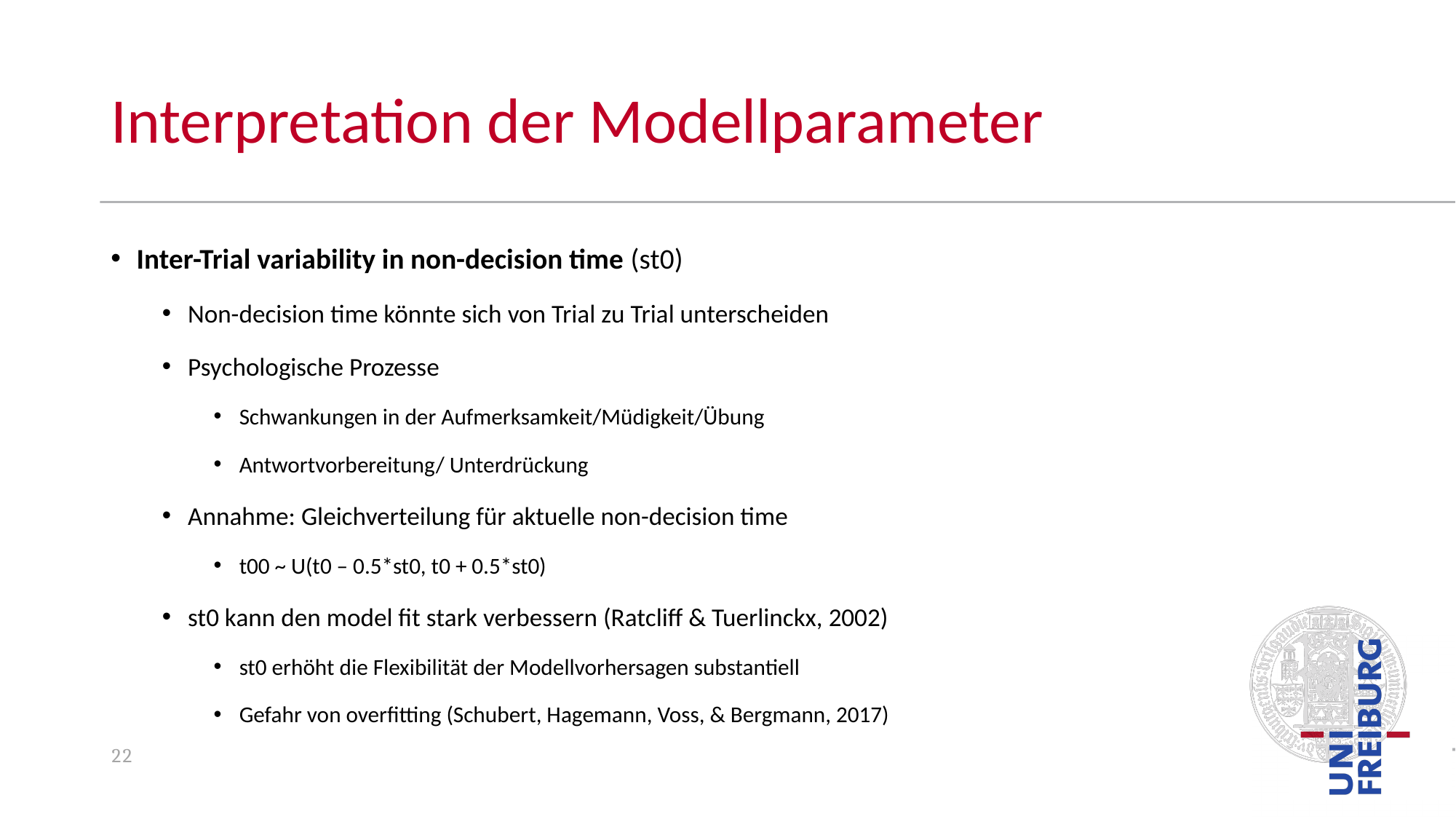

# Interpretation der Modellparameter
Inter-Trial variability in non-decision time (st0)
Non-decision time könnte sich von Trial zu Trial unterscheiden
Psychologische Prozesse
Schwankungen in der Aufmerksamkeit/Müdigkeit/Übung
Antwortvorbereitung/ Unterdrückung
Annahme: Gleichverteilung für aktuelle non-decision time
t00 ~ U(t0 – 0.5*st0, t0 + 0.5*st0)
st0 kann den model fit stark verbessern (Ratcliff & Tuerlinckx, 2002)
st0 erhöht die Flexibilität der Modellvorhersagen substantiell
Gefahr von overfitting (Schubert, Hagemann, Voss, & Bergmann, 2017)
22